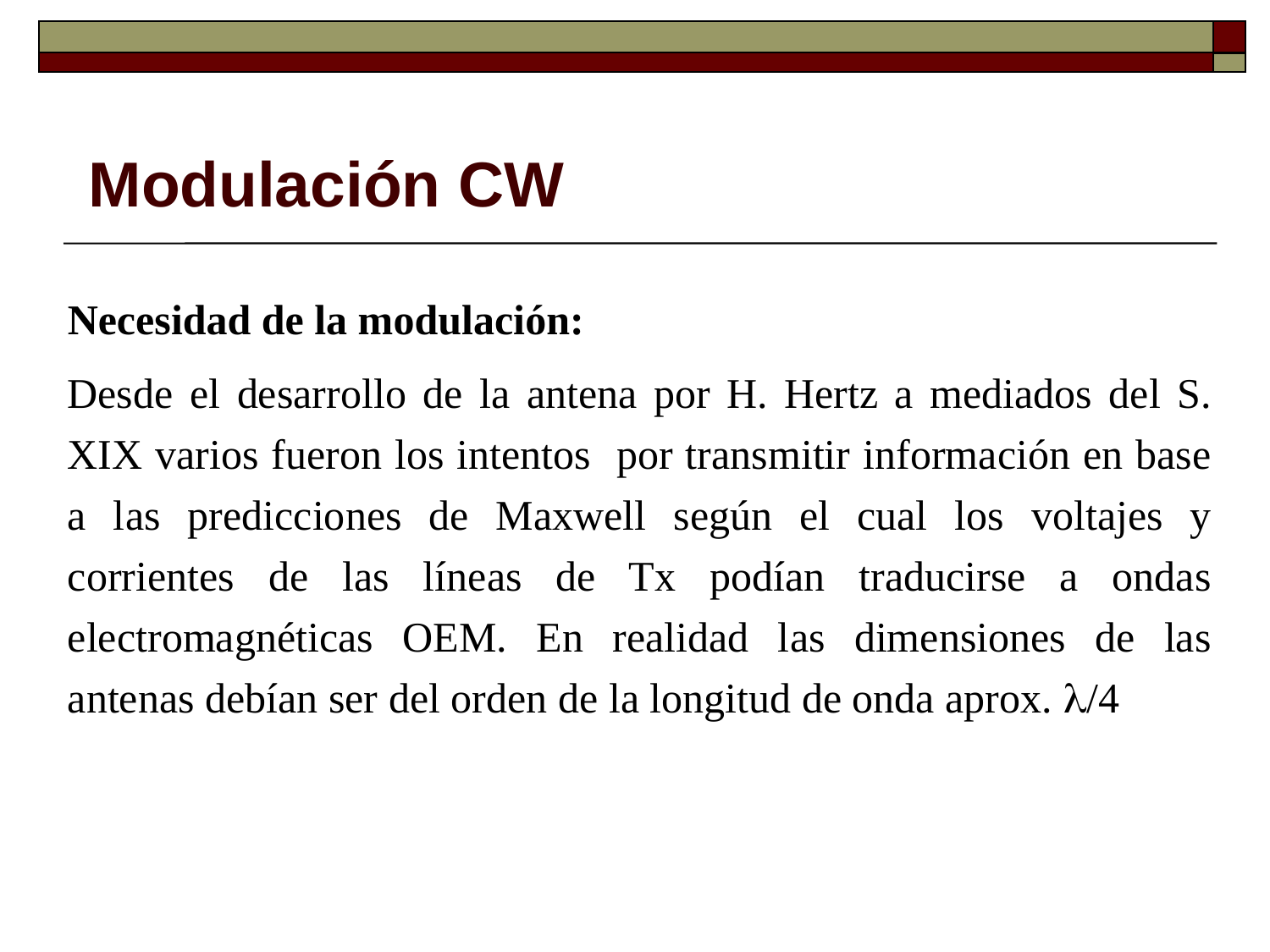

Modulación CW
Necesidad de la modulación:
Desde el desarrollo de la antena por H. Hertz a mediados del S. XIX varios fueron los intentos  por transmitir información en base a las predicciones de Maxwell según el cual los voltajes y corrientes de las líneas de Tx podían traducirse a ondas electromagnéticas OEM. En realidad las dimensiones de las antenas debían ser del orden de la longitud de onda aprox. λ/4